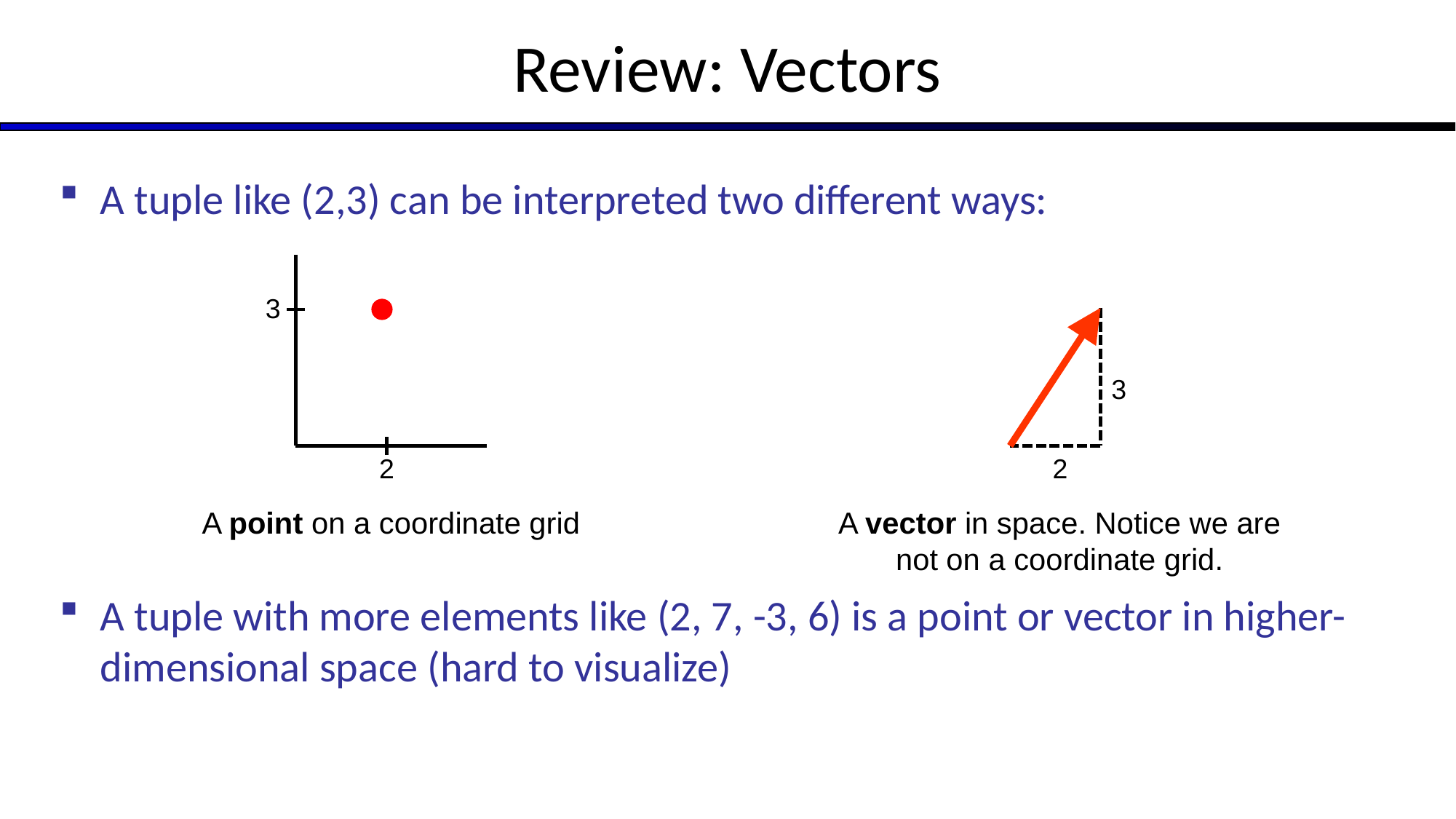

# Review: Vectors
A tuple like (2,3) can be interpreted two different ways:

A tuple with more elements like (2, 7, -3, 6) is a point or vector in higher-dimensional space (hard to visualize)
3

3
2
2
A point on a coordinate grid
A vector in space. Notice we are not on a coordinate grid.